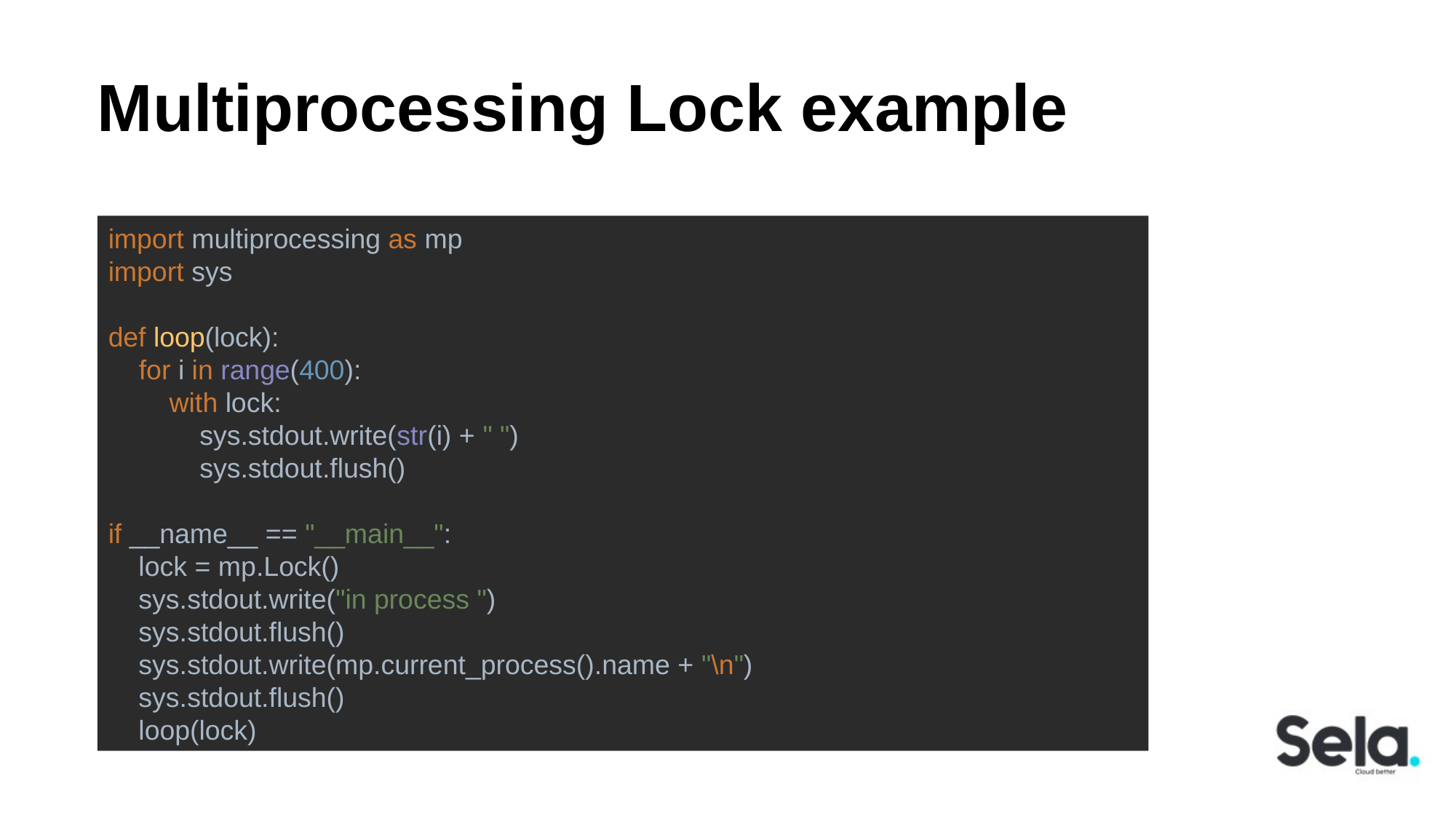

# Multiprocessing Lock example
import multiprocessing as mp
import sys
def loop(lock):
    for i in range(400):
        with lock:
            sys.stdout.write(str(i) + " ")
            sys.stdout.flush()
if __name__ == "__main__":
    lock = mp.Lock()
    sys.stdout.write("in process ")
    sys.stdout.flush()
    sys.stdout.write(mp.current_process().name + "\n")
    sys.stdout.flush()
    loop(lock)